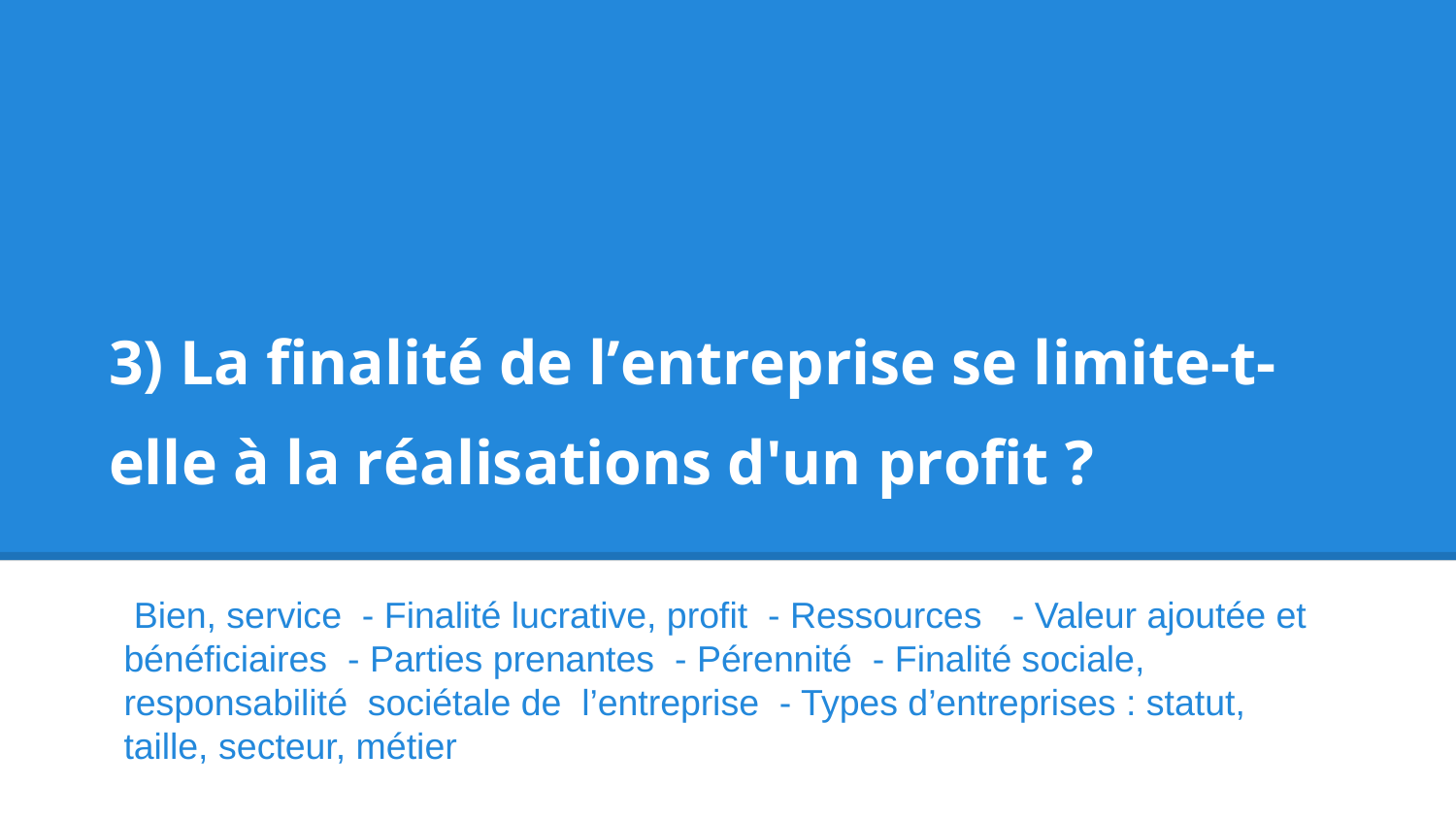

# 3) La finalité de l’entreprise se limite-t-elle à la réalisations d'un profit ?

 Bien, service  - Finalité lucrative, profit  - Ressources   - Valeur ajoutée et  bénéficiaires  - Parties prenantes  - Pérennité  - Finalité sociale,  responsabilité  sociétale de  l’entreprise  - Types d’entreprises : statut,  taille, secteur, métier